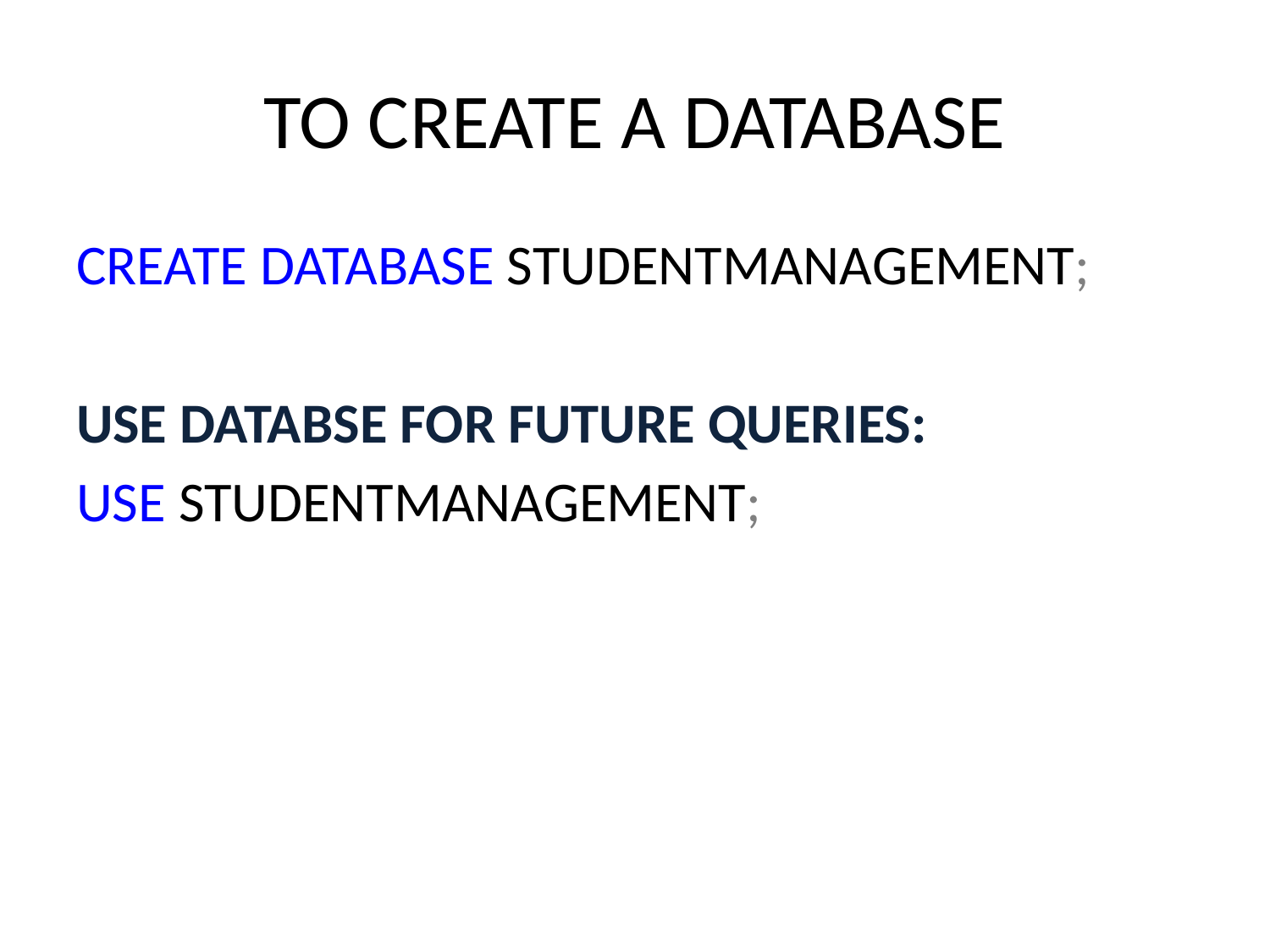

# TO CREATE A DATABASE
CREATE DATABASE STUDENTMANAGEMENT;

USE DATABSE FOR FUTURE QUERIES:
USE STUDENTMANAGEMENT;